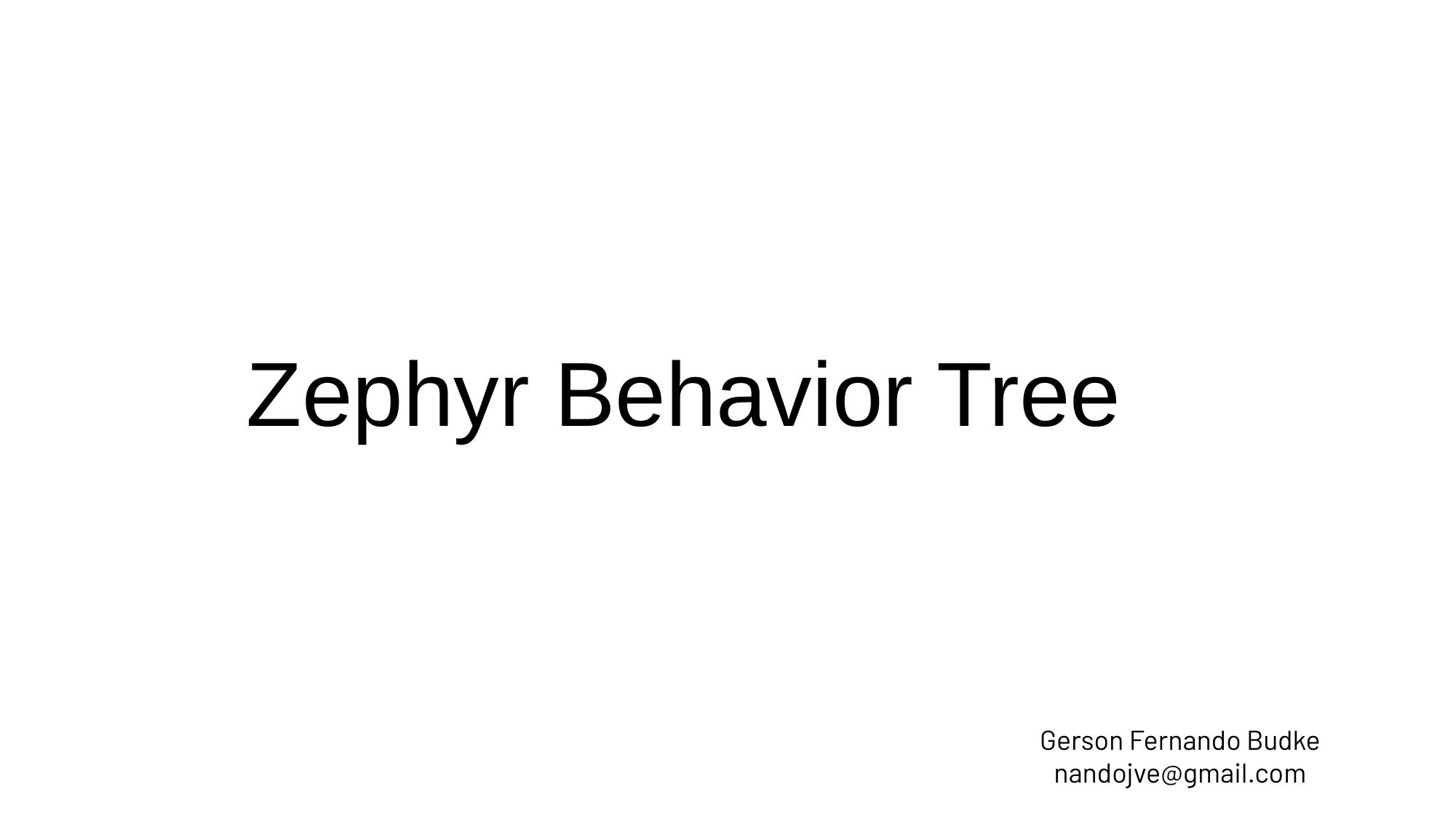

Zephyr Behavior Tree
Gerson Fernando Budke
nandojve@gmail.com